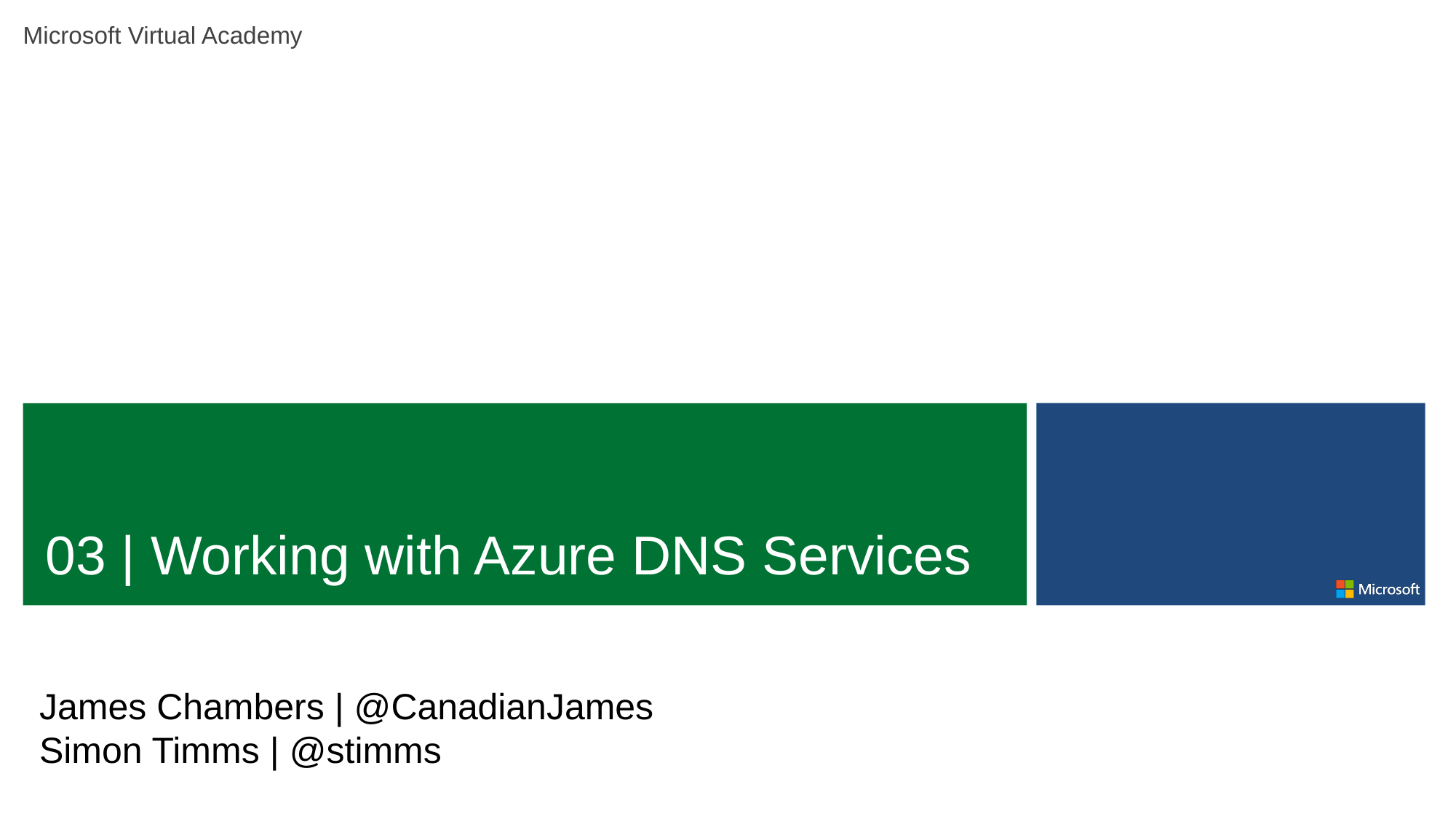

03 | Working with Azure DNS Services
James Chambers | @CanadianJames
Simon Timms | @stimms